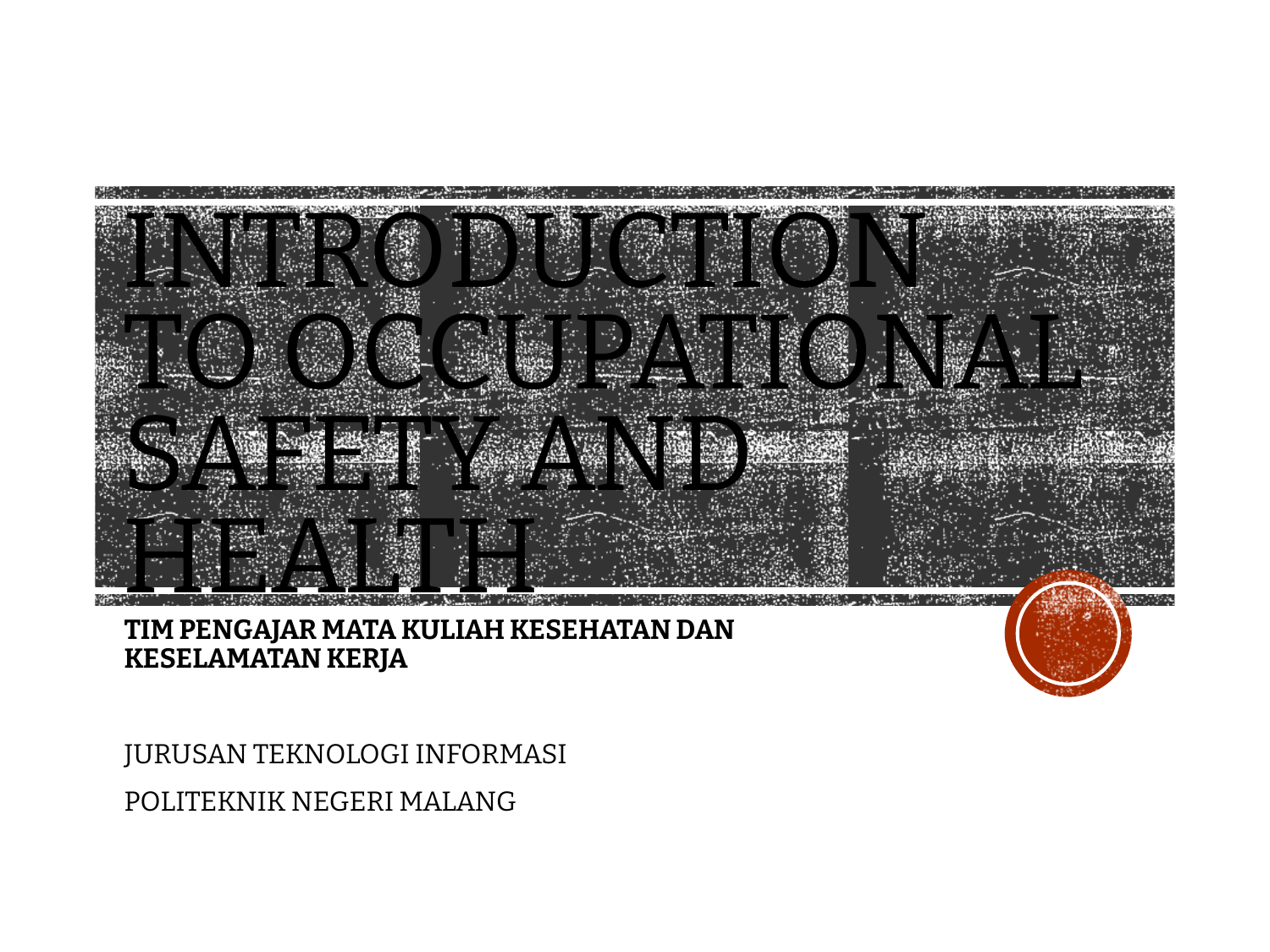

# Introduction to occupational safety and health
TIM PENGAJAR MATA KULIAH KESEHATAN DAN KESELAMATAN KERJA

JURUSAN TEKNOLOGI INFORMASI
POLITEKNIK NEGERI MALANG